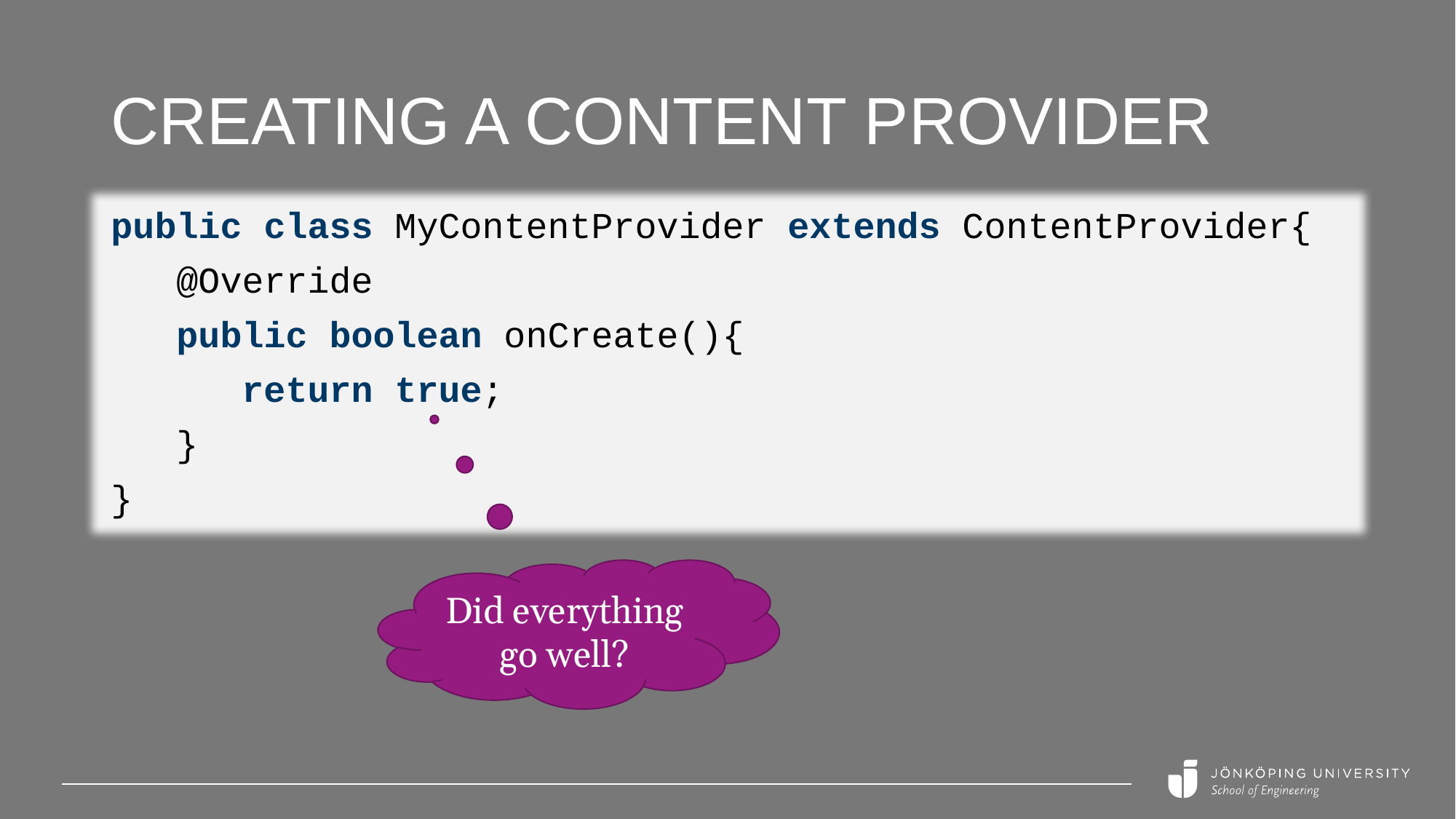

# Creating a content provider
public class MyContentProvider extends ContentProvider{
   @Override
   public boolean onCreate(){
      return true;
   }
}
Did everything go well?